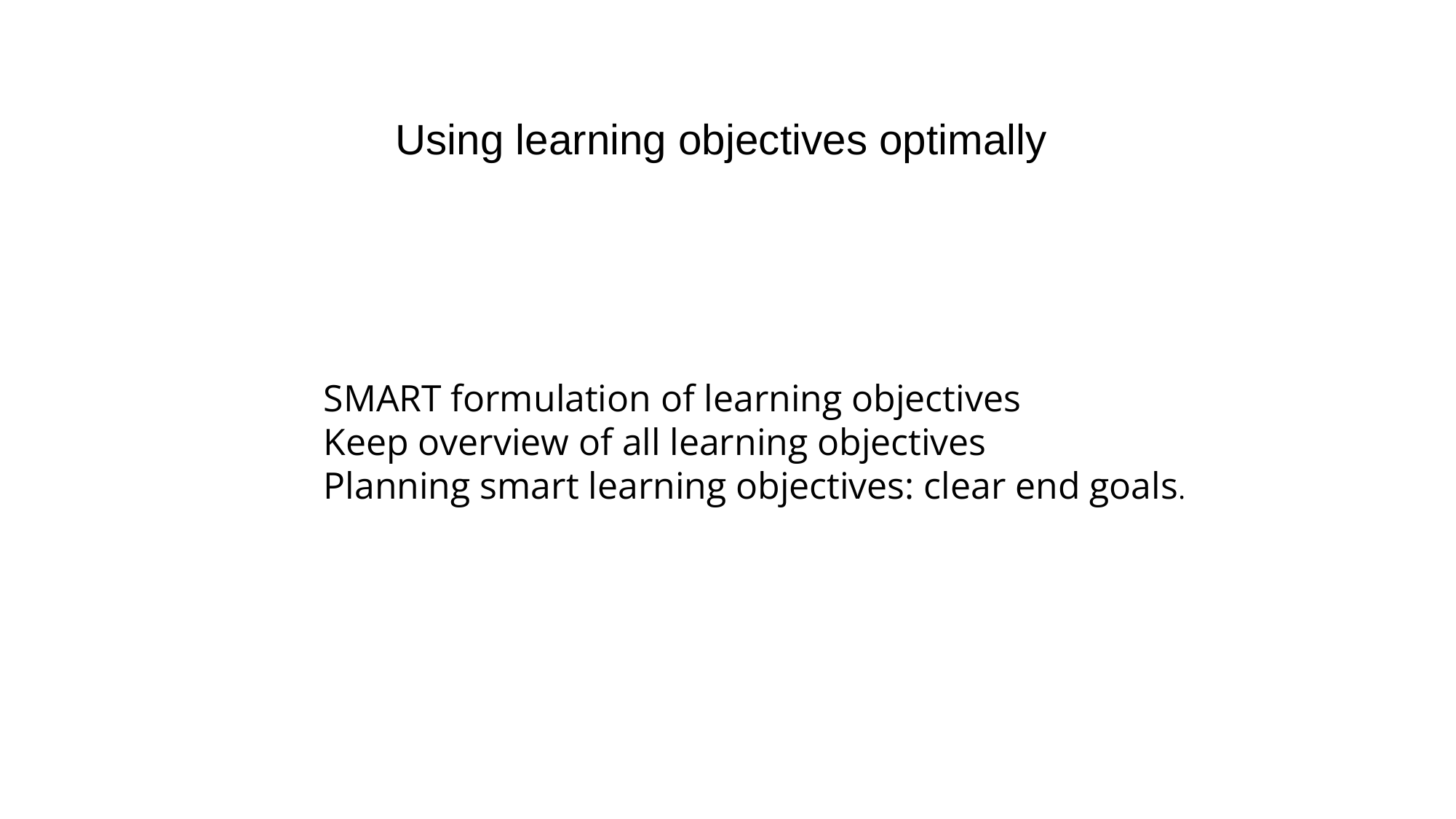

Using learning objectives optimally
SMART formulation of learning objectives
Keep overview of all learning objectives
Planning smart learning objectives: clear end goals.